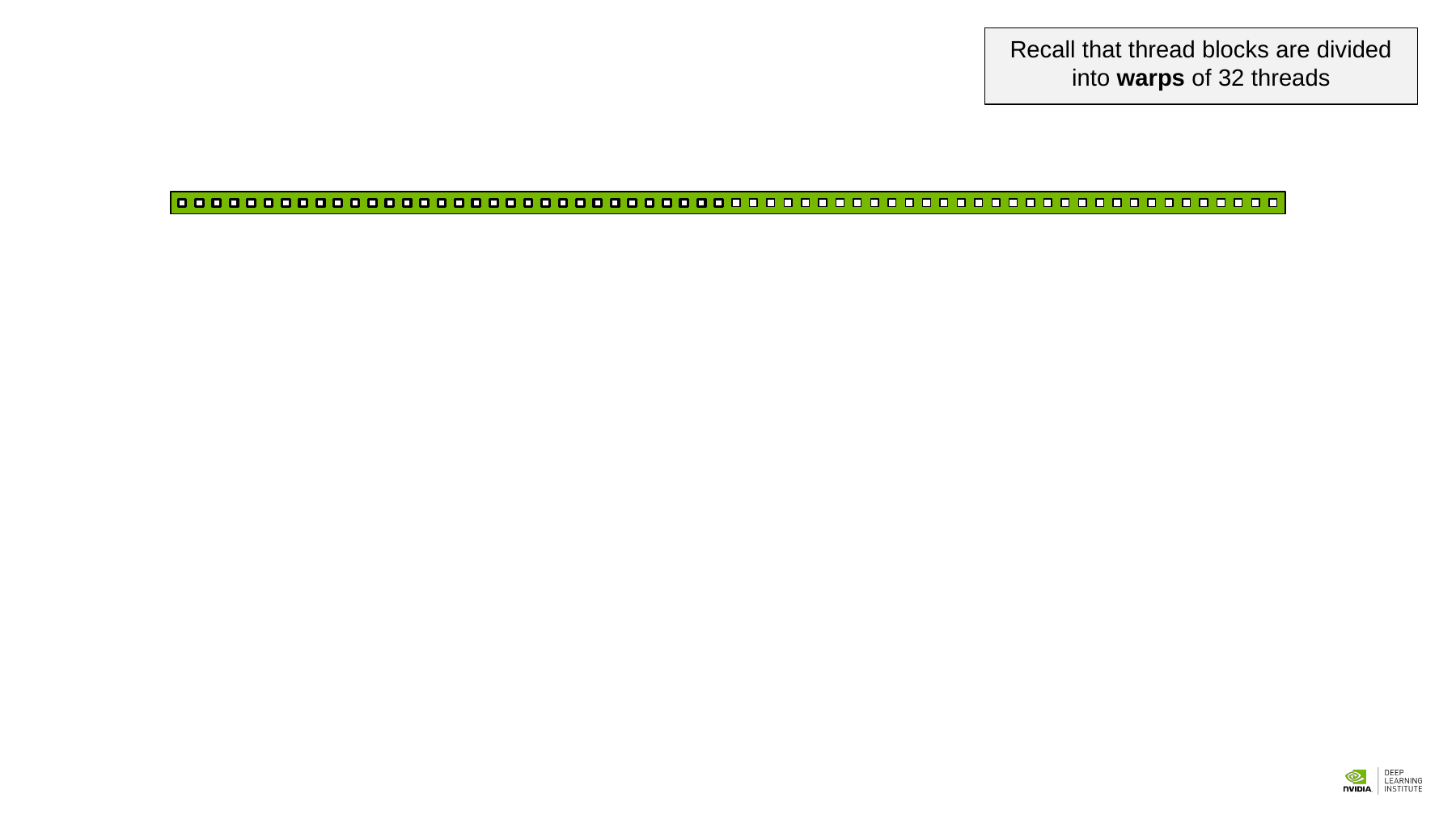

Recall that thread blocks are divided into warps of 32 threads